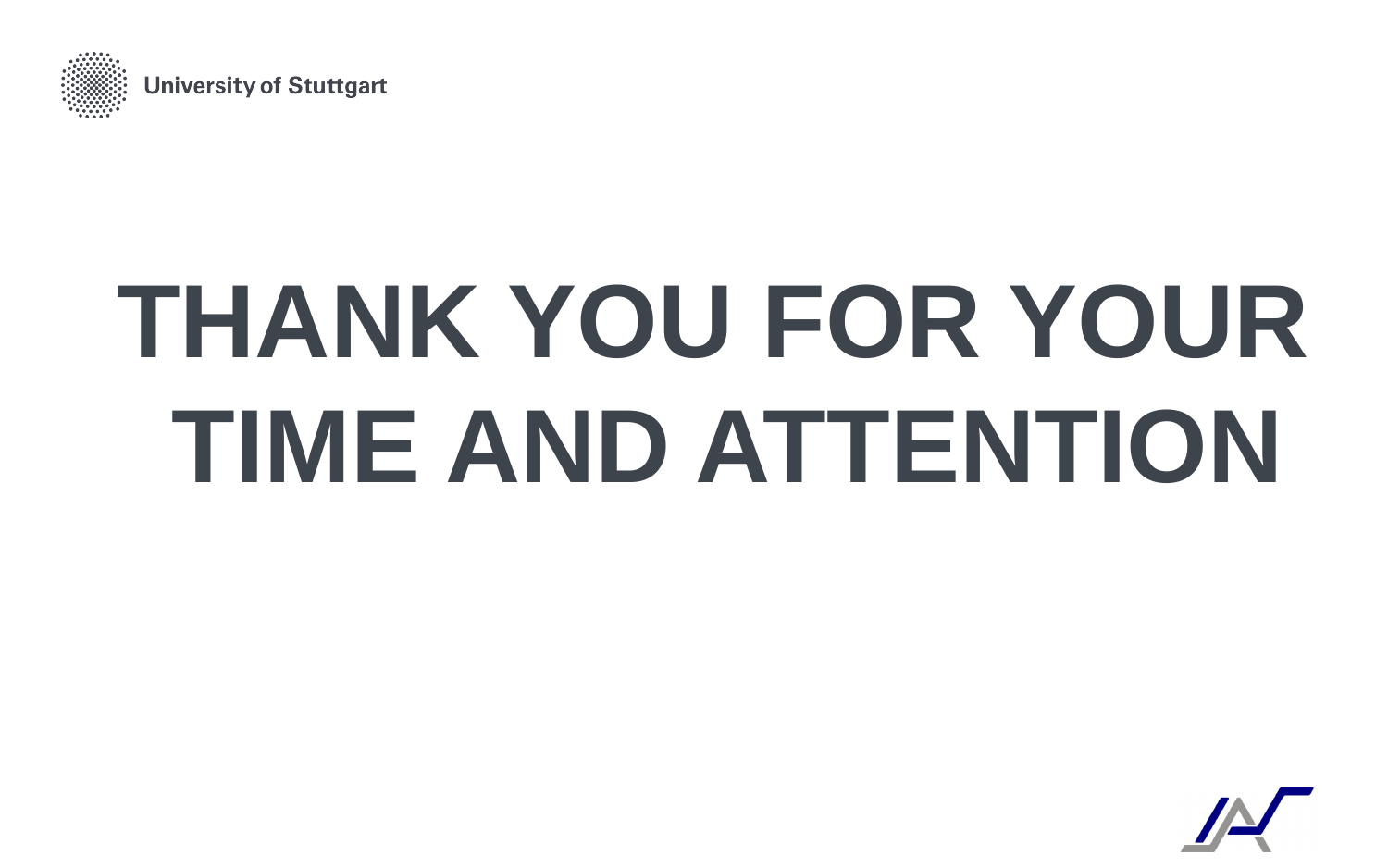

THANK YOU FOR YOUR
 TIME AND ATTENTION